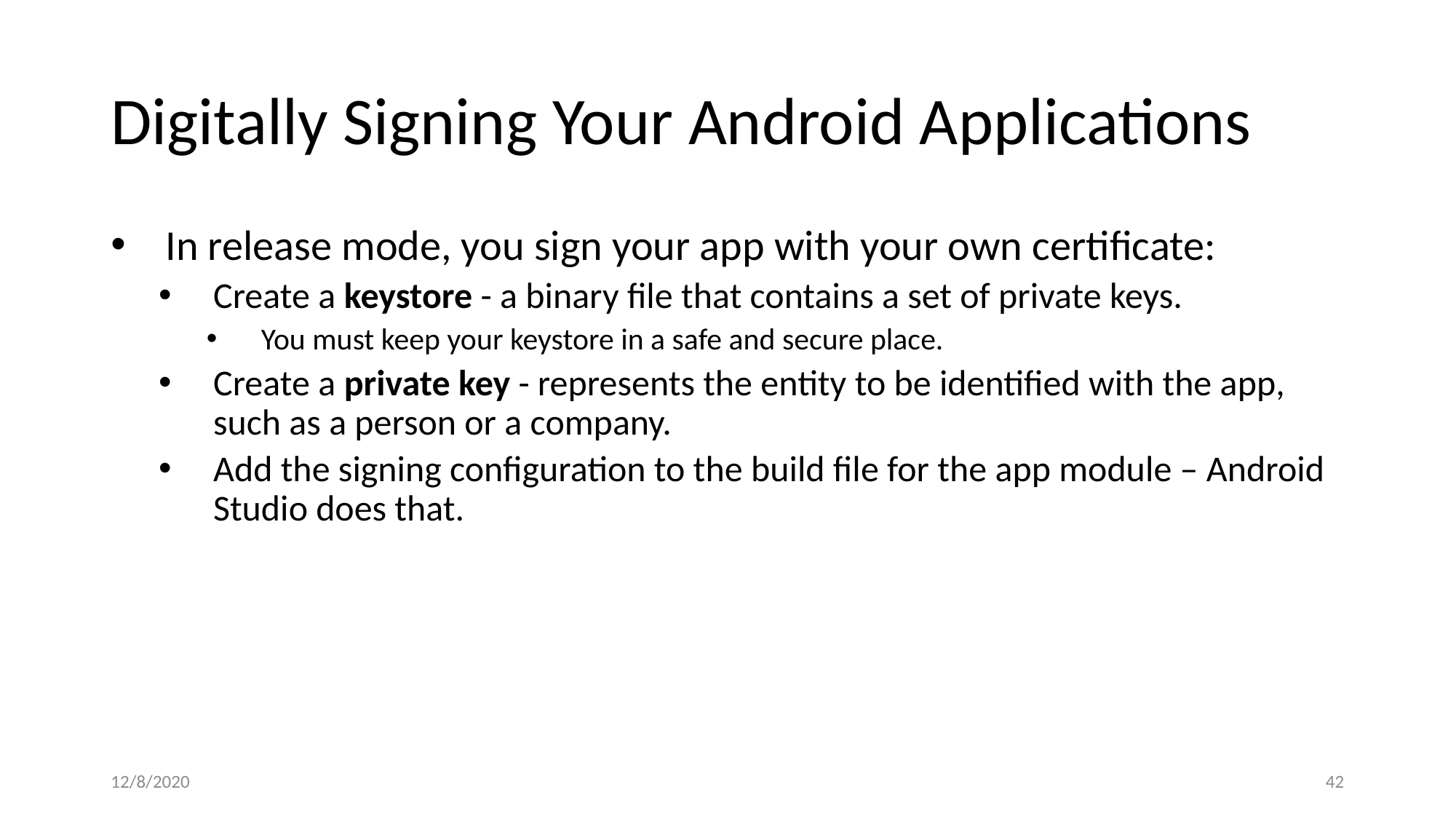

# Digitally Signing Your Android Applications
In release mode, you sign your app with your own certificate:
Create a keystore - a binary file that contains a set of private keys.
You must keep your keystore in a safe and secure place.
Create a private key - represents the entity to be identified with the app, such as a person or a company.
Add the signing configuration to the build file for the app module – Android Studio does that.
12/8/2020
42